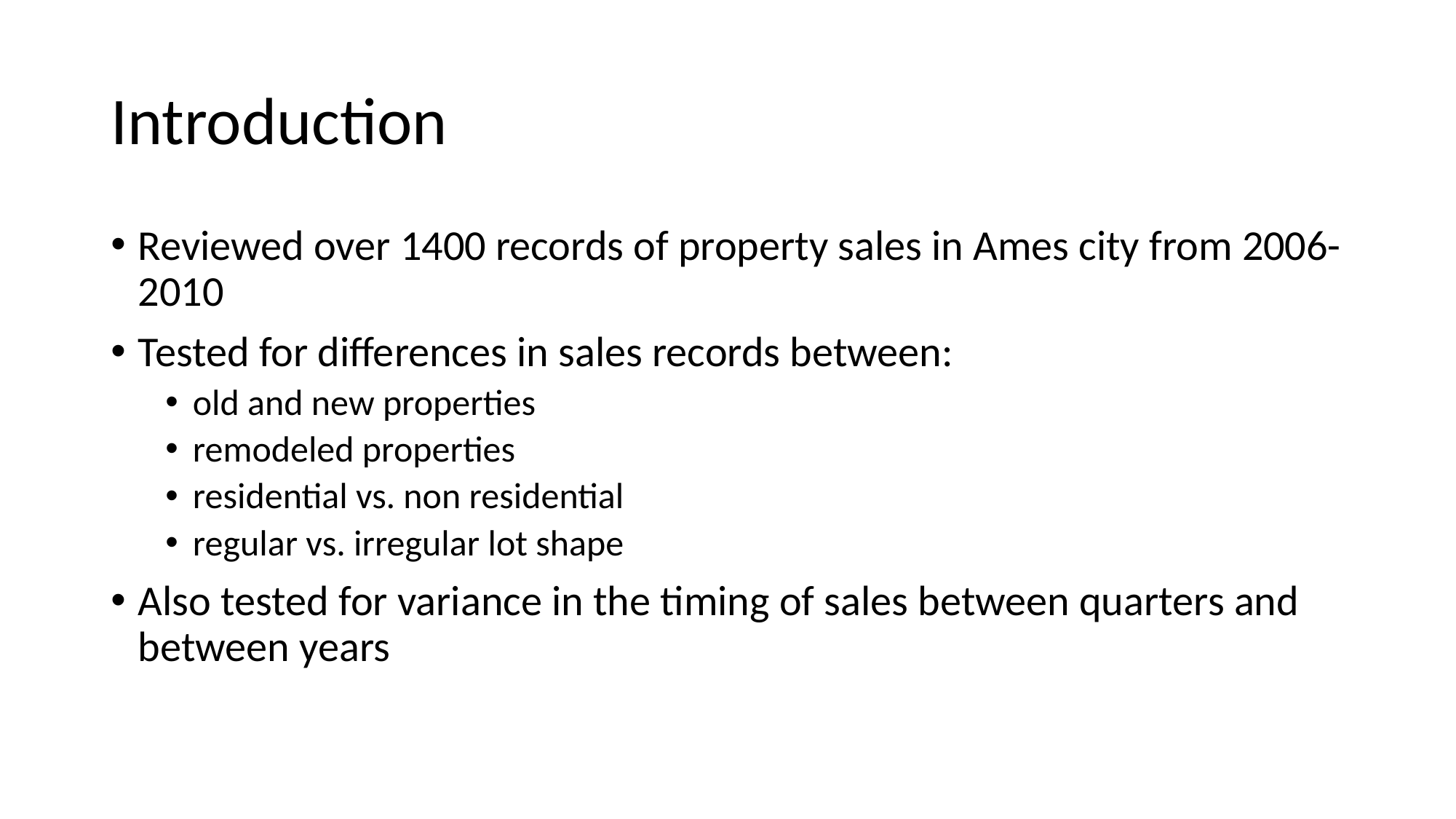

# Introduction
Reviewed over 1400 records of property sales in Ames city from 2006-2010
Tested for differences in sales records between:
old and new properties
remodeled properties
residential vs. non residential
regular vs. irregular lot shape
Also tested for variance in the timing of sales between quarters and between years